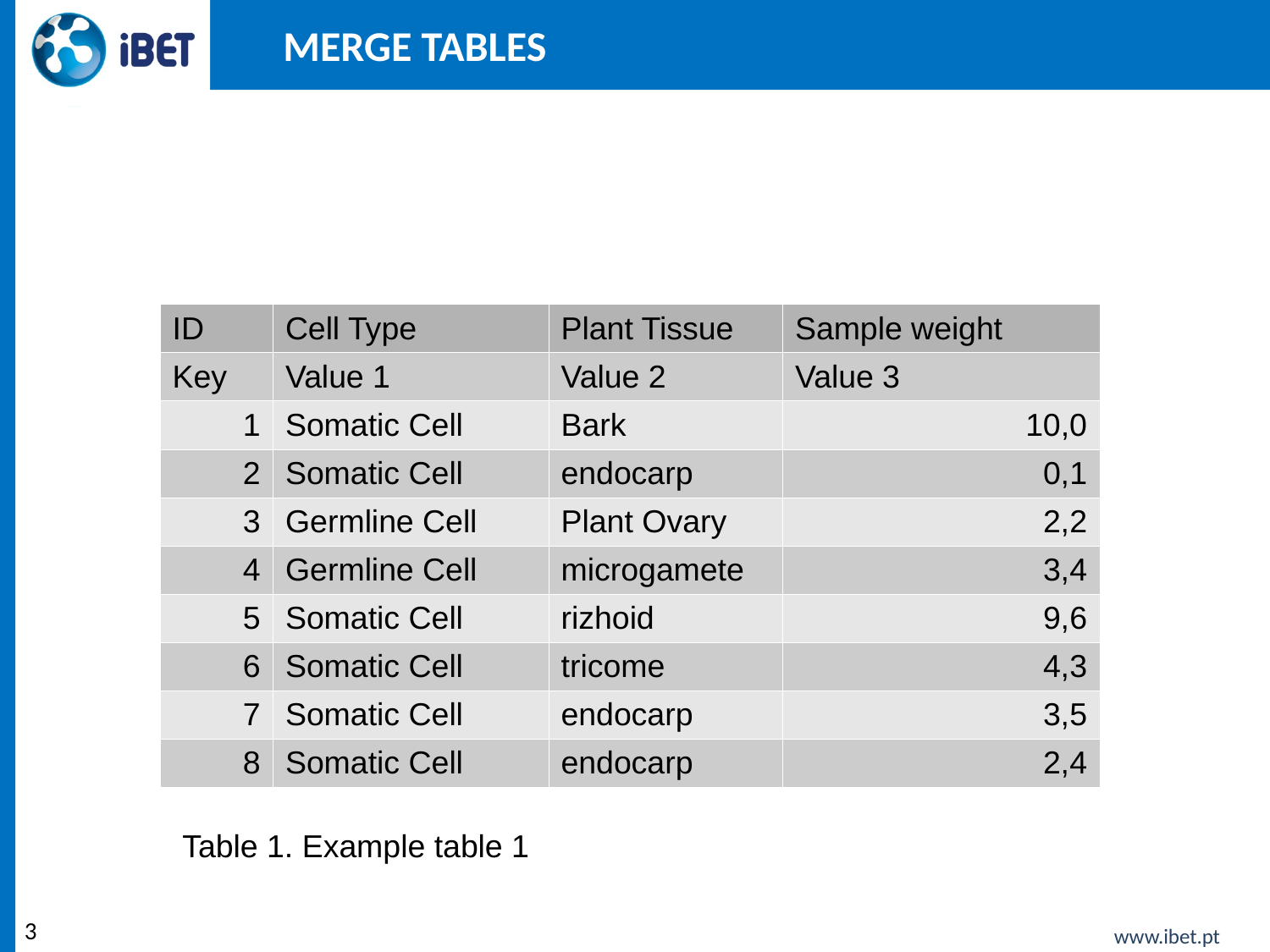

Merge Tables

| ID | Cell Type | Plant Tissue | Sample weight |
| --- | --- | --- | --- |
| Key | Value 1 | Value 2 | Value 3 |
| 1 | Somatic Cell | Bark | 10,0 |
| 2 | Somatic Cell | endocarp | 0,1 |
| 3 | Germline Cell | Plant Ovary | 2,2 |
| 4 | Germline Cell | microgamete | 3,4 |
| 5 | Somatic Cell | rizhoid | 9,6 |
| 6 | Somatic Cell | tricome | 4,3 |
| 7 | Somatic Cell | endocarp | 3,5 |
| 8 | Somatic Cell | endocarp | 2,4 |
Table 1. Example table 1